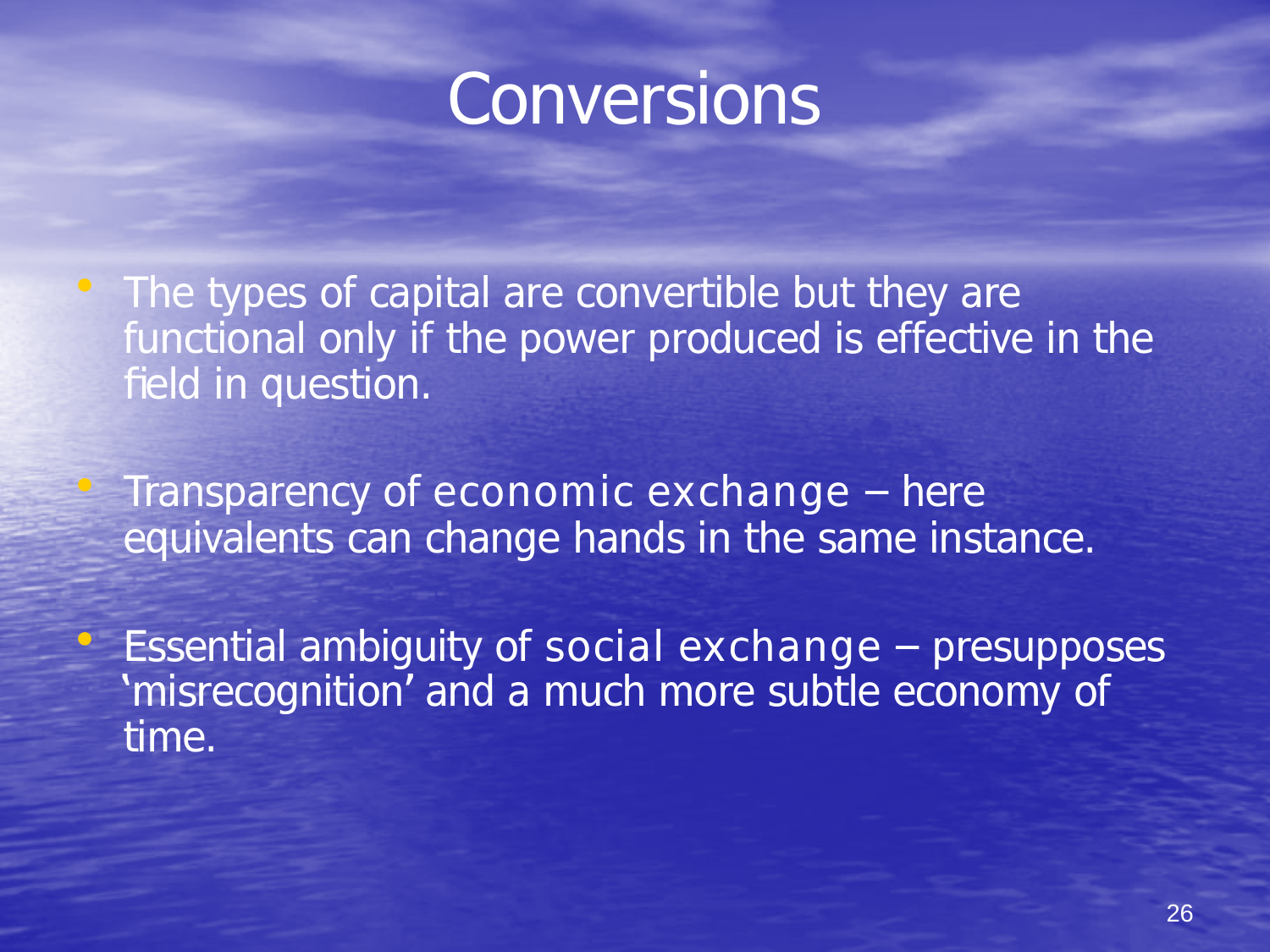

# Conversions
The types of capital are convertible but they are functional only if the power produced is effective in the field in question.

Transparency of economic exchange – here equivalents can change hands in the same instance.

Essential ambiguity of social exchange – presupposes ‘misrecognition’ and a much more subtle economy of time.

26